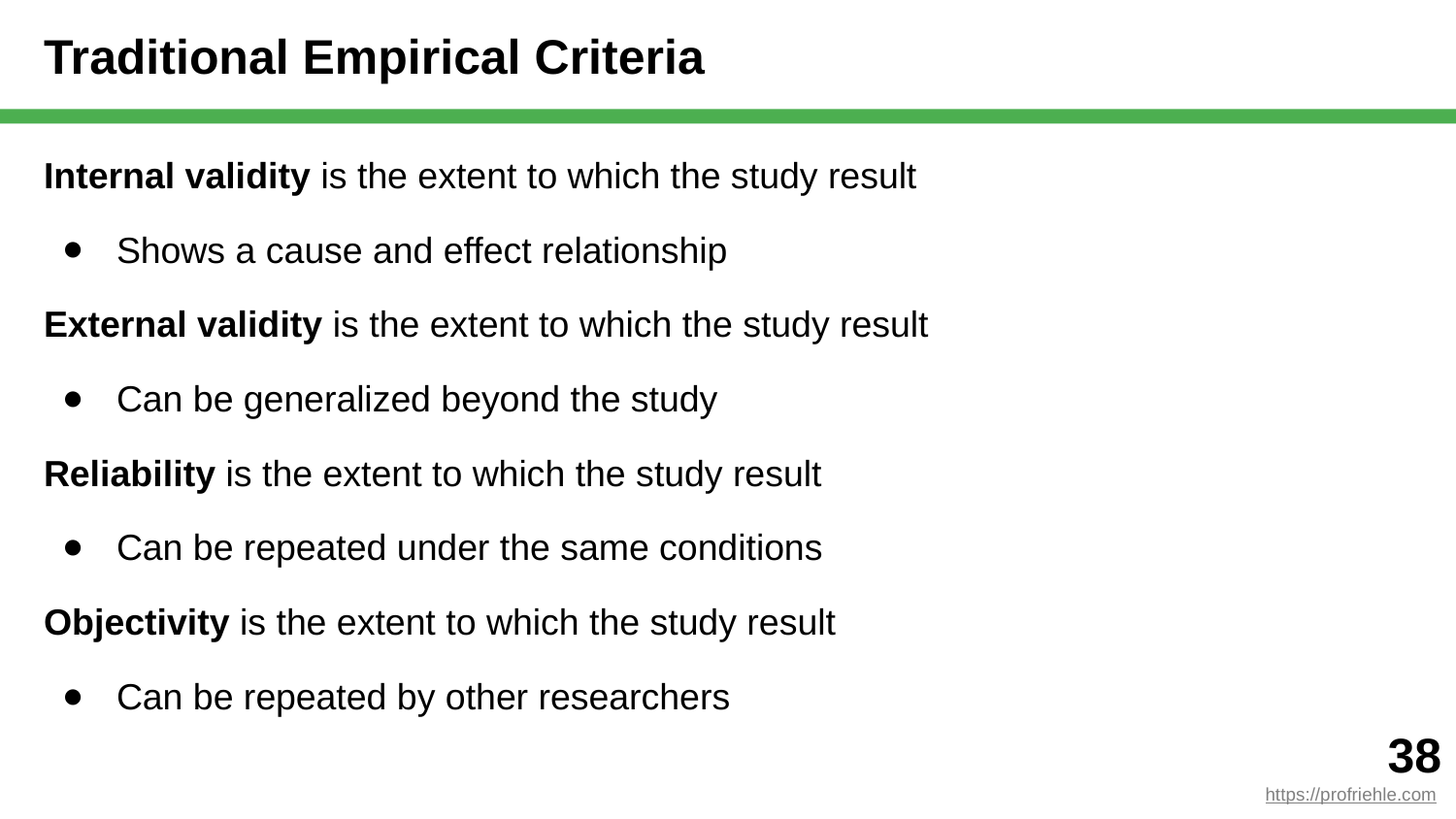

# Traditional Empirical Criteria
Internal validity is the extent to which the study result
Shows a cause and effect relationship
External validity is the extent to which the study result
Can be generalized beyond the study
Reliability is the extent to which the study result
Can be repeated under the same conditions
Objectivity is the extent to which the study result
Can be repeated by other researchers

38
https://profriehle.com